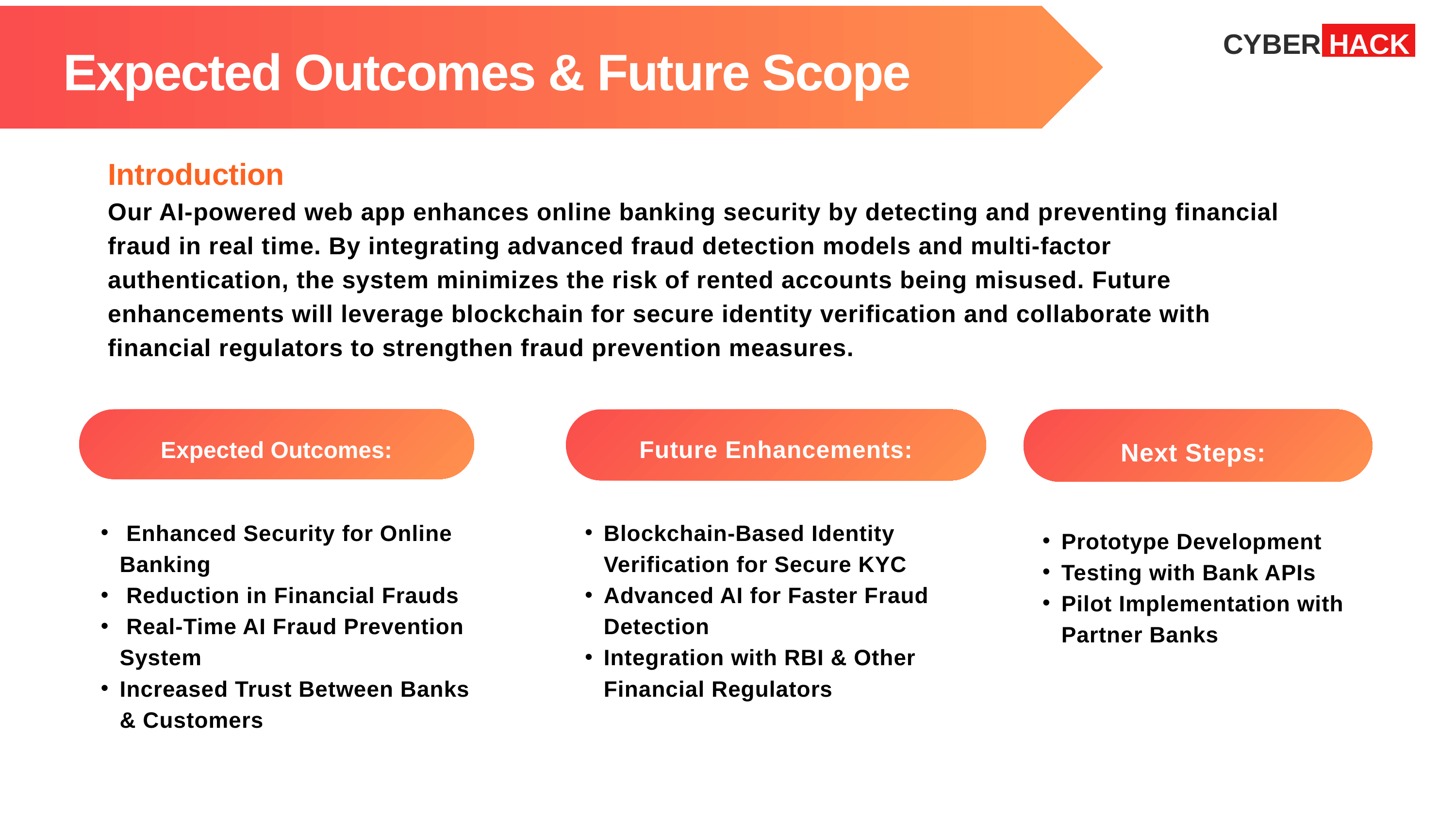

CYBER HACK
Expected Outcomes & Future Scope
Introduction
Our AI-powered web app enhances online banking security by detecting and preventing financial fraud in real time. By integrating advanced fraud detection models and multi-factor authentication, the system minimizes the risk of rented accounts being misused. Future enhancements will leverage blockchain for secure identity verification and collaborate with financial regulators to strengthen fraud prevention measures.

Expected Outcomes:

Future Enhancements:

Next Steps:
 Enhanced Security for Online Banking
 Reduction in Financial Frauds
 Real-Time AI Fraud Prevention System
Increased Trust Between Banks & Customers

Blockchain-Based Identity Verification for Secure KYC
Advanced AI for Faster Fraud Detection
Integration with RBI & Other Financial Regulators

Prototype Development
Testing with Bank APIs
Pilot Implementation with Partner Banks